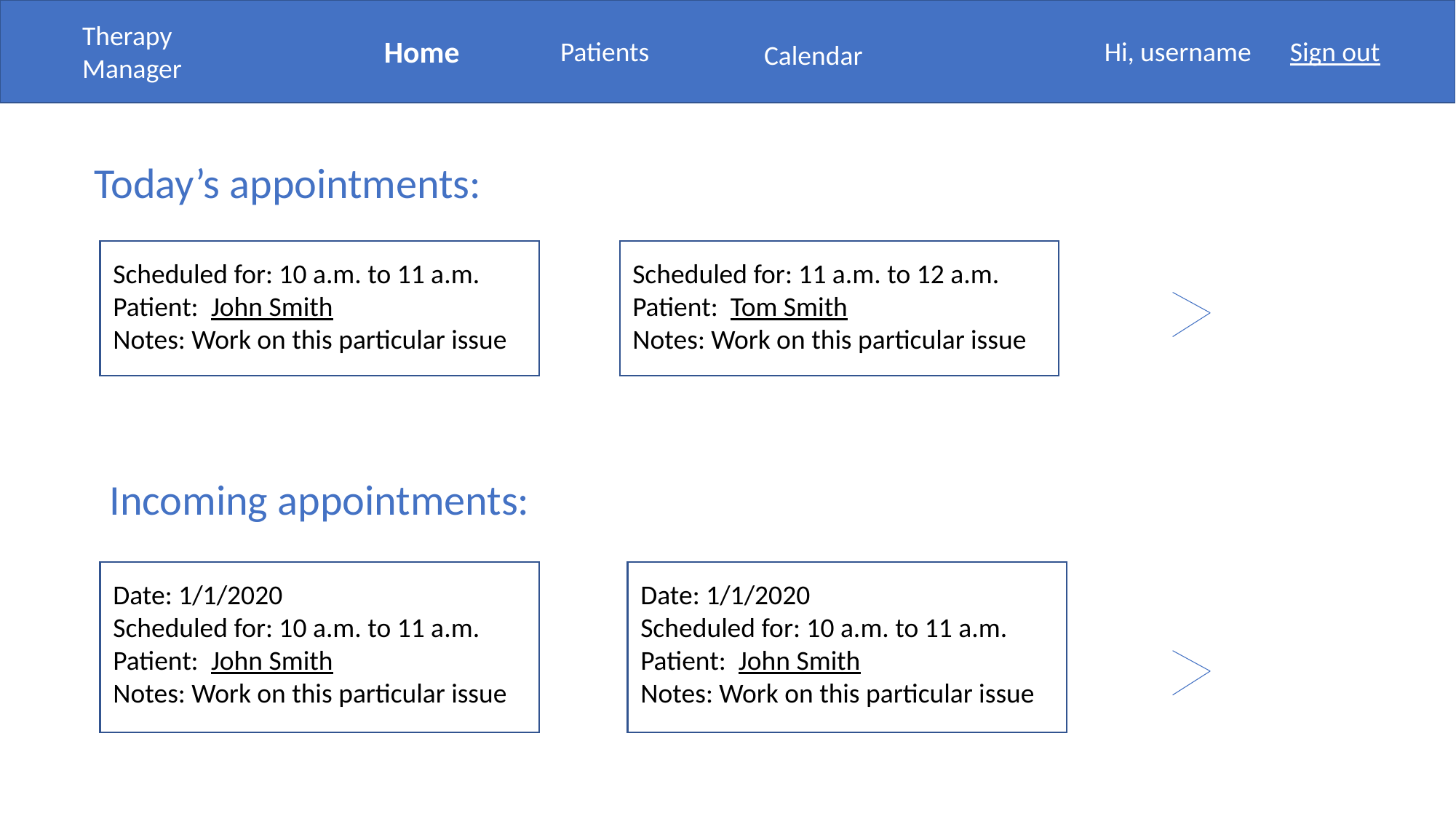

Therapy Manager
Home
Patients
Hi, username
Sign out
Calendar
Today’s appointments:

Scheduled for: 10 a.m. to 11 a.m.
Patient:  John Smith
Notes: Work on this particular issue
Scheduled for: 11 a.m. to 12 a.m.
Patient:  Tom Smith
Notes: Work on this particular issue
Incoming appointments:

Date: 1/1/2020
Scheduled for: 10 a.m. to 11 a.m.
Patient:  John Smith
Notes: Work on this particular issue
Date: 1/1/2020
Scheduled for: 10 a.m. to 11 a.m.
Patient:  John Smith
Notes: Work on this particular issue